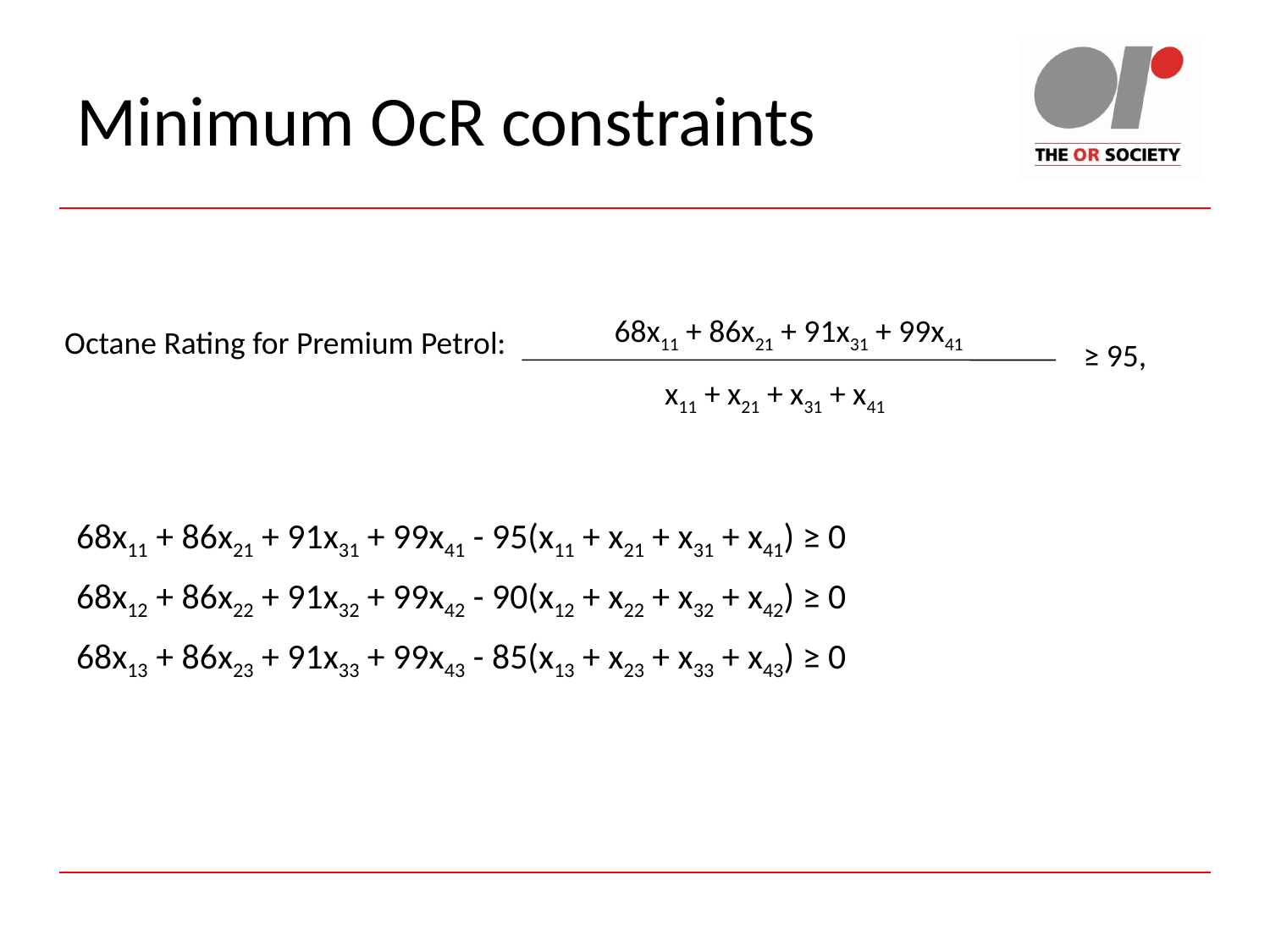

# Minimum OcR constraints

68x11 + 86x21 + 91x31 + 99x41 - 95(x11 + x21 + x31 + x41) ≥ 0
68x12 + 86x22 + 91x32 + 99x42 - 90(x12 + x22 + x32 + x42) ≥ 0
68x13 + 86x23 + 91x33 + 99x43 - 85(x13 + x23 + x33 + x43) ≥ 0

68x11 + 86x21 + 91x31 + 99x41
≥ 95,

x11 + x21 + x31 + x41
Octane Rating for Premium Petrol: